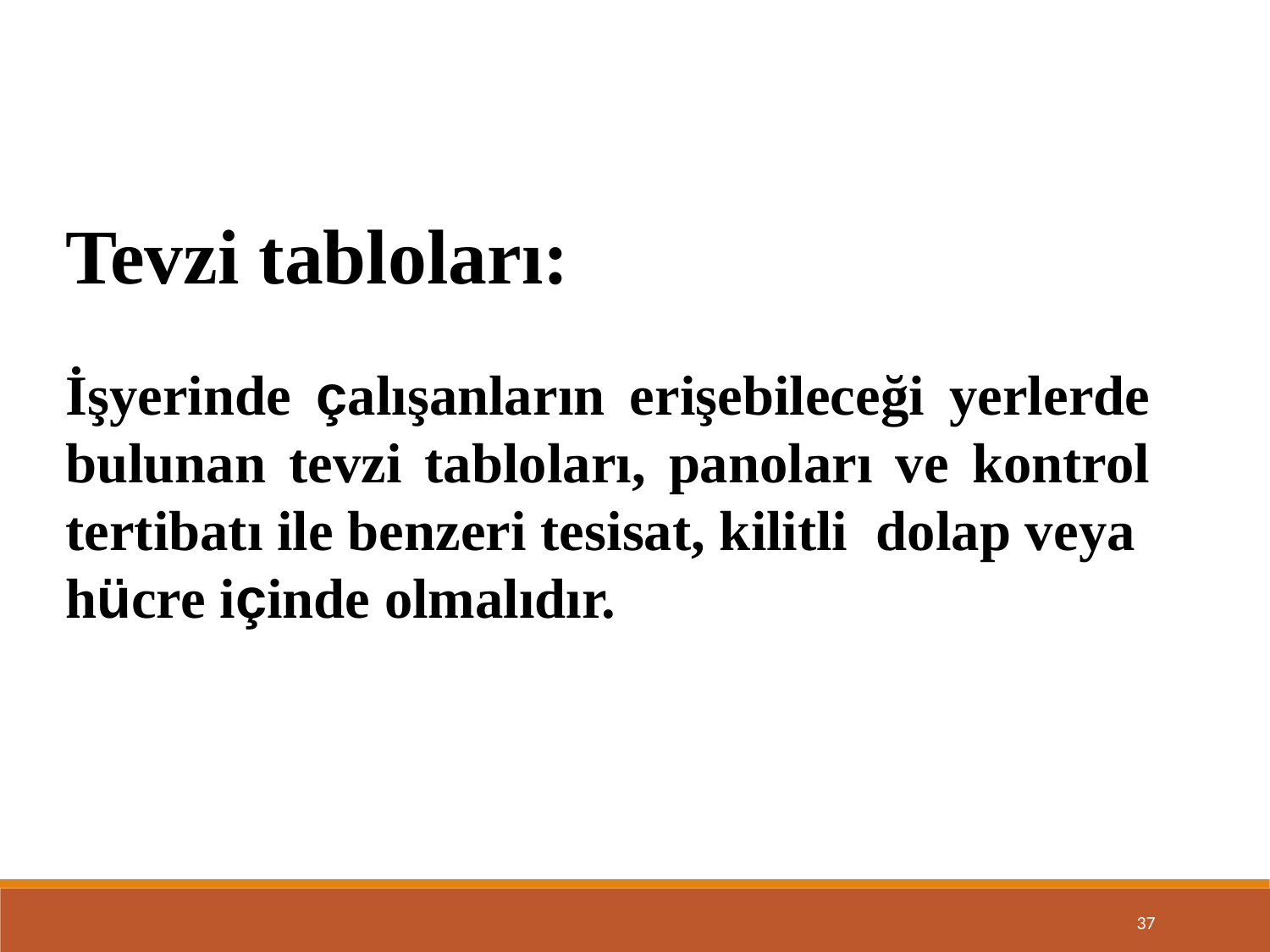

Tevzi tabloları:

İşyerinde çalışanların erişebileceği yerlerde bulunan tevzi tabloları, panoları ve kontrol tertibatı ile benzeri tesisat, kilitli  dolap veya  hücre içinde olmalıdır.
37